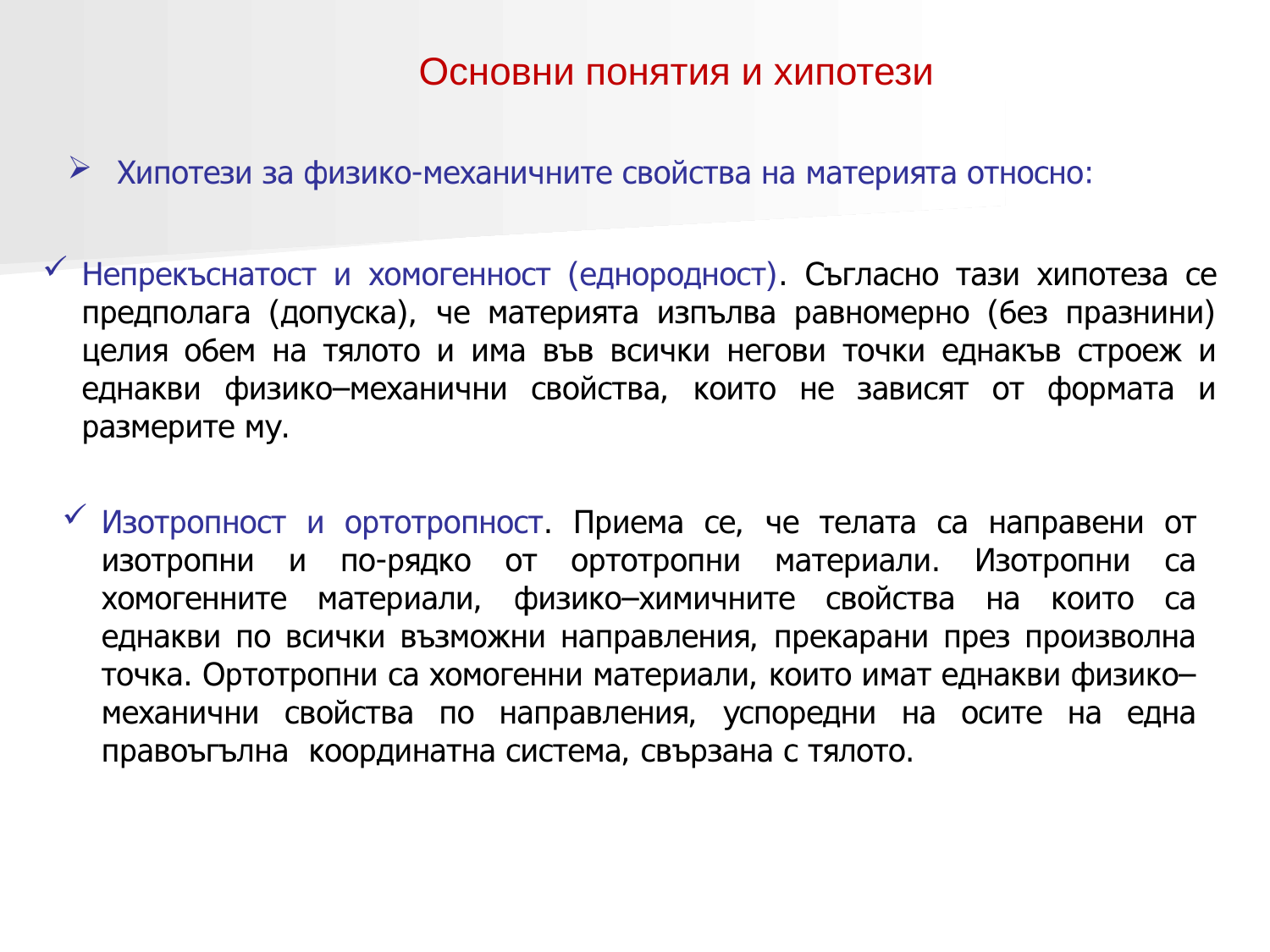

Основни понятия и хипотези
  Хипотези за физико-механичните свойства на материята относно:
Непрекъснатост и хомогенност (еднородност). Съгласно тази хипотеза се предполага (допуска), че материята изпълва равномерно (без празнини) целия обем на тялото и има във всички негови точки еднакъв строеж и еднакви физико–механични свойства, които не зависят от формата и размерите му.
Изотропност и ортотропност. Приема се, че телата са направени от изотропни и по-рядко от ортотропни материали. Изотропни са хомогенните материали, физико–химичните свойства на които са еднакви по всички възможни направления, прекарани през произволна точка. Ортотропни са хомогенни материали, които имат еднакви физико–механични свойства по направления, успоредни на осите на една правоъгълна  координатна система, свързана с тялото.